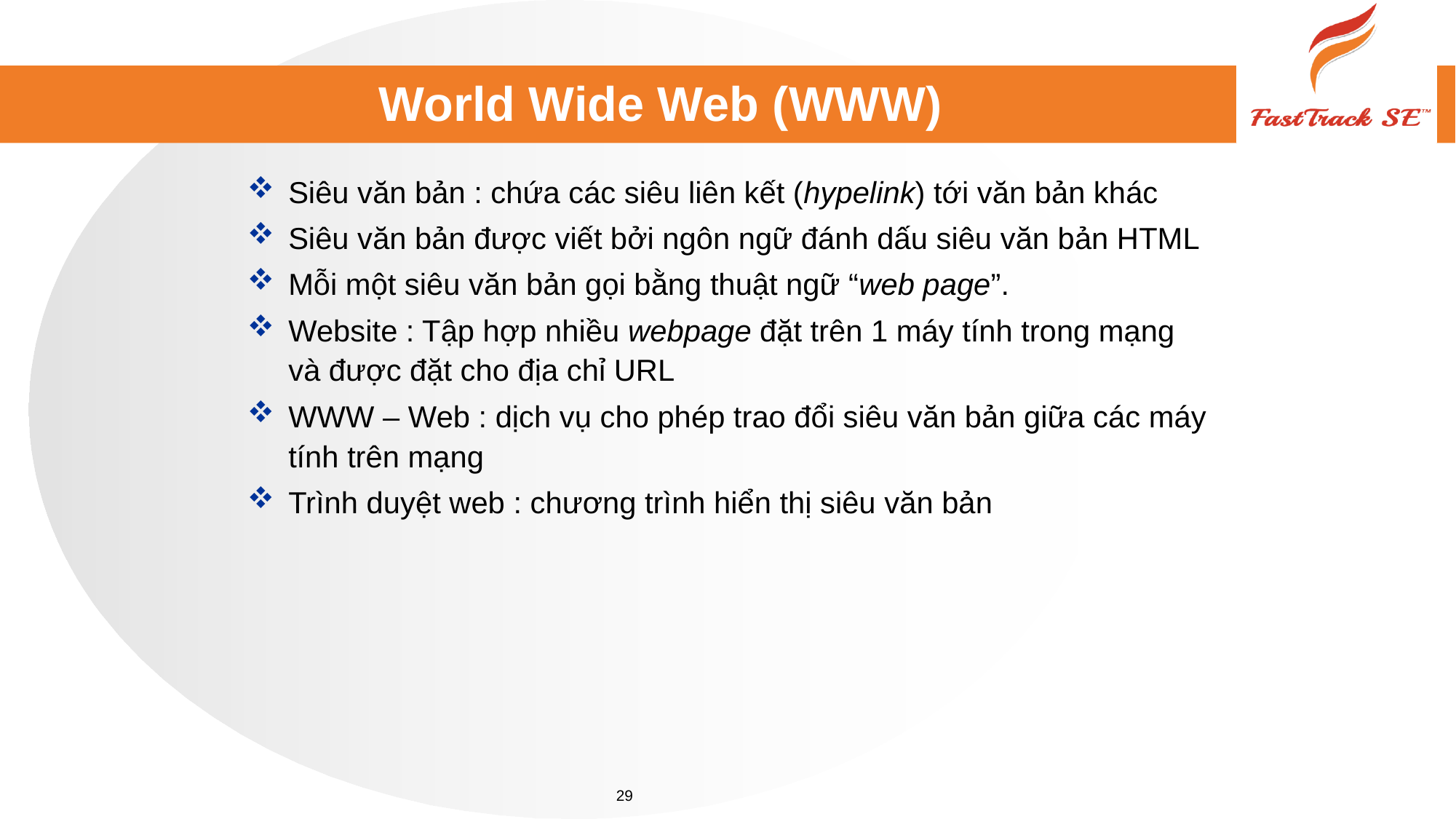

# World Wide Web (WWW)
Siêu văn bản : chứa các siêu liên kết (hypelink) tới văn bản khác
Siêu văn bản được viết bởi ngôn ngữ đánh dấu siêu văn bản HTML
Mỗi một siêu văn bản gọi bằng thuật ngữ “web page”.
Website : Tập hợp nhiều webpage đặt trên 1 máy tính trong mạng và được đặt cho địa chỉ URL
WWW – Web : dịch vụ cho phép trao đổi siêu văn bản giữa các máy tính trên mạng
Trình duyệt web : chương trình hiển thị siêu văn bản

29